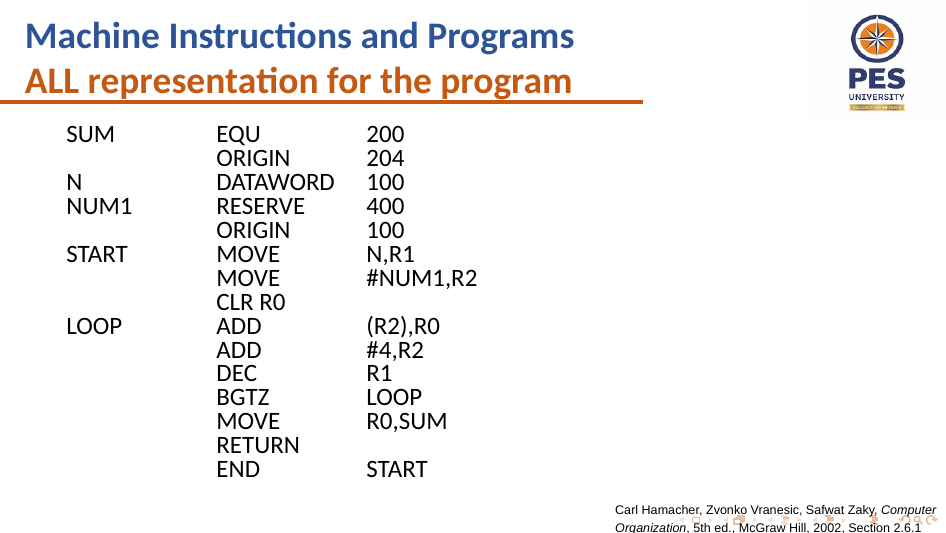

Machine Instructions and Programs
ALL representation for the program

SUM	EQU	200
	ORIGIN	204
N	DATAWORD	100
NUM1 	RESERVE	400
	ORIGIN	100
START	MOVE	N,R1
	MOVE	#NUM1,R2
	CLR R0
LOOP	ADD	(R2),R0
	ADD	#4,R2
	DEC	R1
	BGTZ	LOOP
	MOVE	R0,SUM
	RETURN
	END 	START

Carl Hamacher, Zvonko Vranesic, Safwat Zaky, Computer Organization, 5th ed., McGraw Hill, 2002, Section 2.6.1